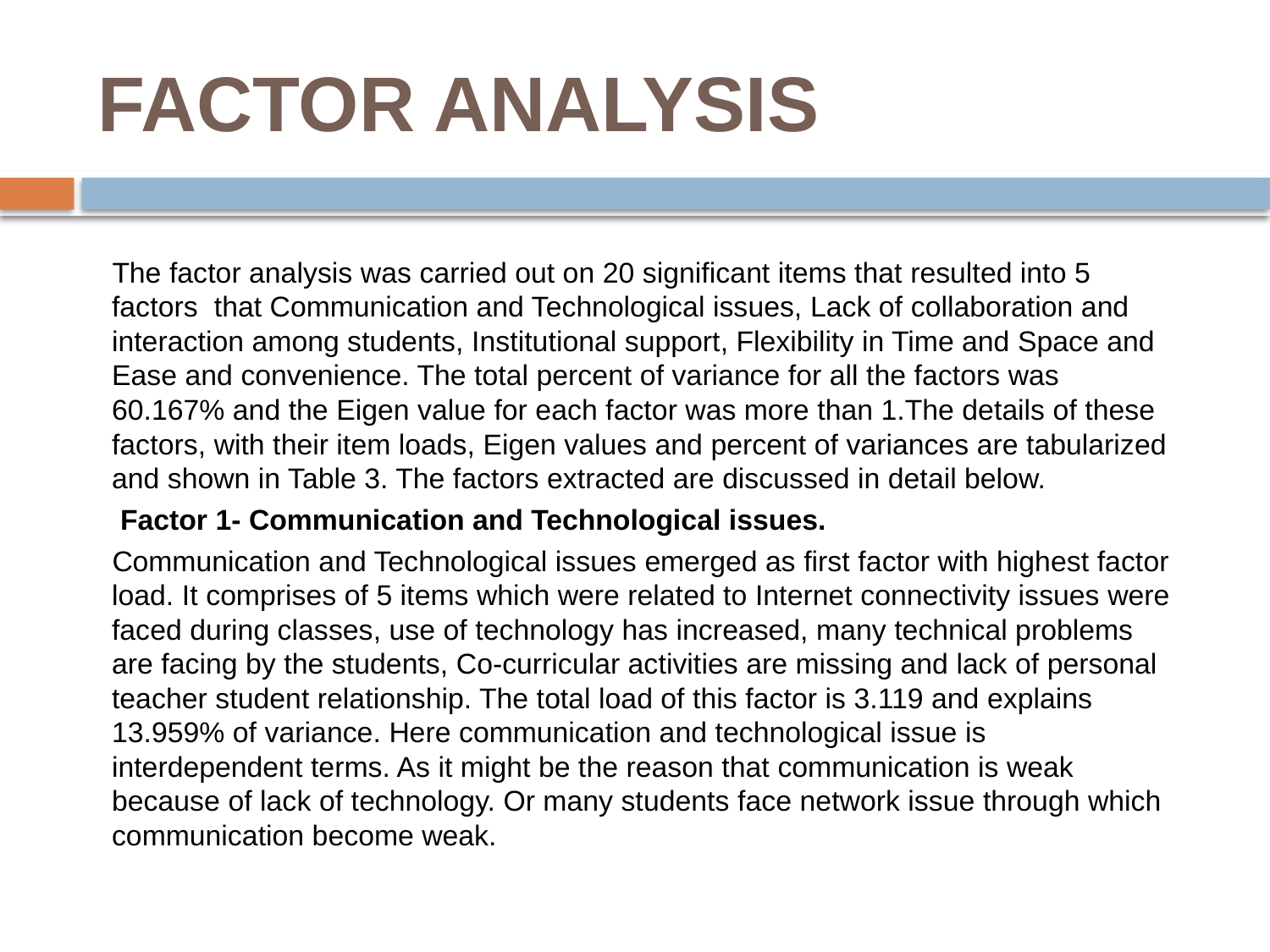

# FACTOR ANALYSIS
     The factor analysis was carried out on 20 significant items that resulted into 5 factors  that Communication and Technological issues, Lack of collaboration and interaction among students, Institutional support, Flexibility in Time and Space and Ease and convenience. The total percent of variance for all the factors was 60.167% and the Eigen value for each factor was more than 1.The details of these factors, with their item loads, Eigen values and percent of variances are tabularized and shown in Table 3. The factors extracted are discussed in detail below.
      Factor 1- Communication and Technological issues.
     Communication and Technological issues emerged as first factor with highest factor load. It comprises of 5 items which were related to Internet connectivity issues were faced during classes, use of technology has increased, many technical problems are facing by the students, Co-curricular activities are missing and lack of personal teacher student relationship. The total load of this factor is 3.119 and explains 13.959% of variance. Here communication and technological issue is interdependent terms. As it might be the reason that communication is weak because of lack of technology. Or many students face network issue through which communication become weak.